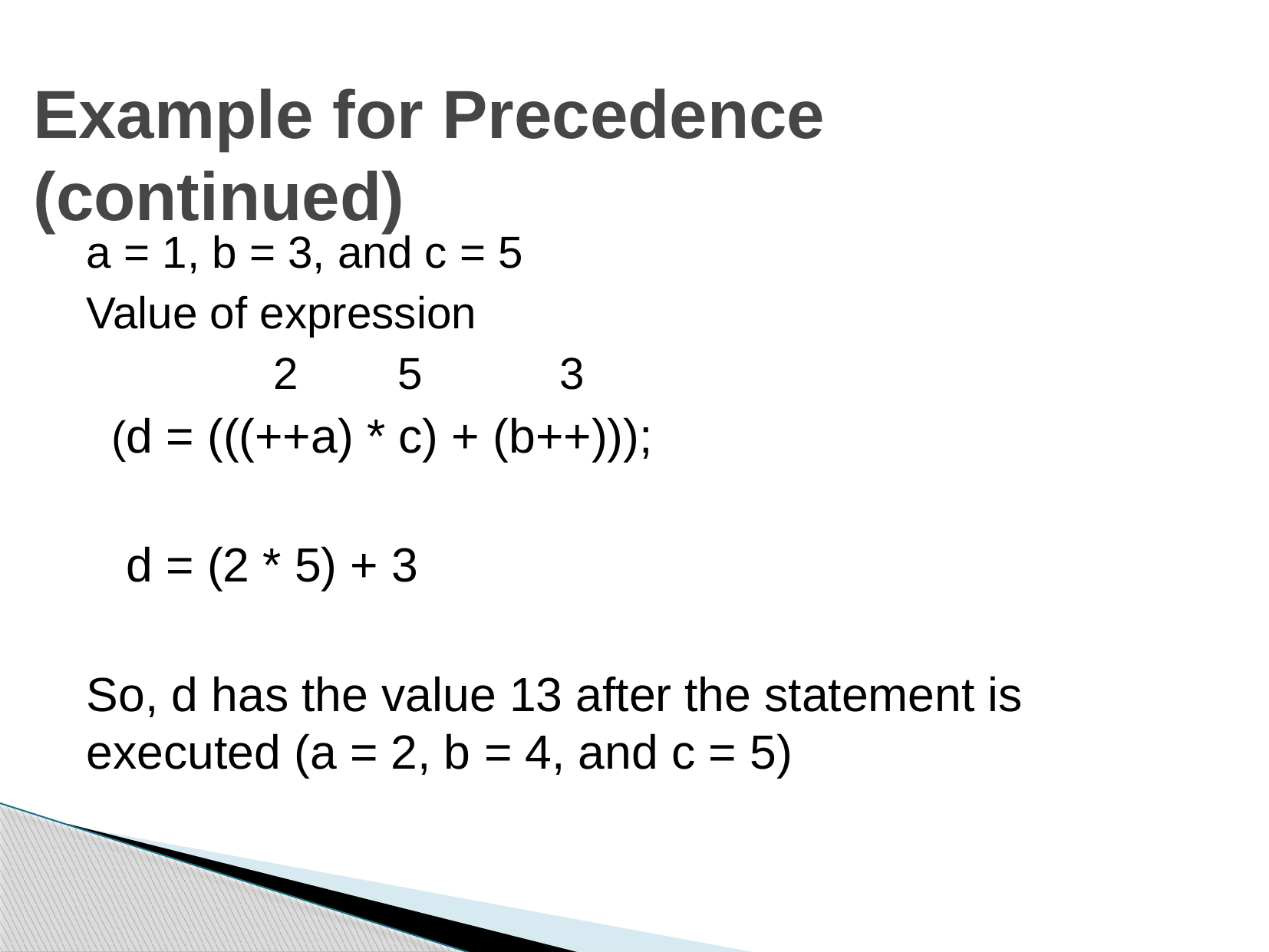

# Example for Precedence (continued)
a = 1, b = 3, and c = 5
Value of expression
               2        5           3
  (d = (((++a) * c) + (b++)));

   d = (2 * 5) + 3

So, d has the value 13 after the statement is executed (a = 2, b = 4, and c = 5)